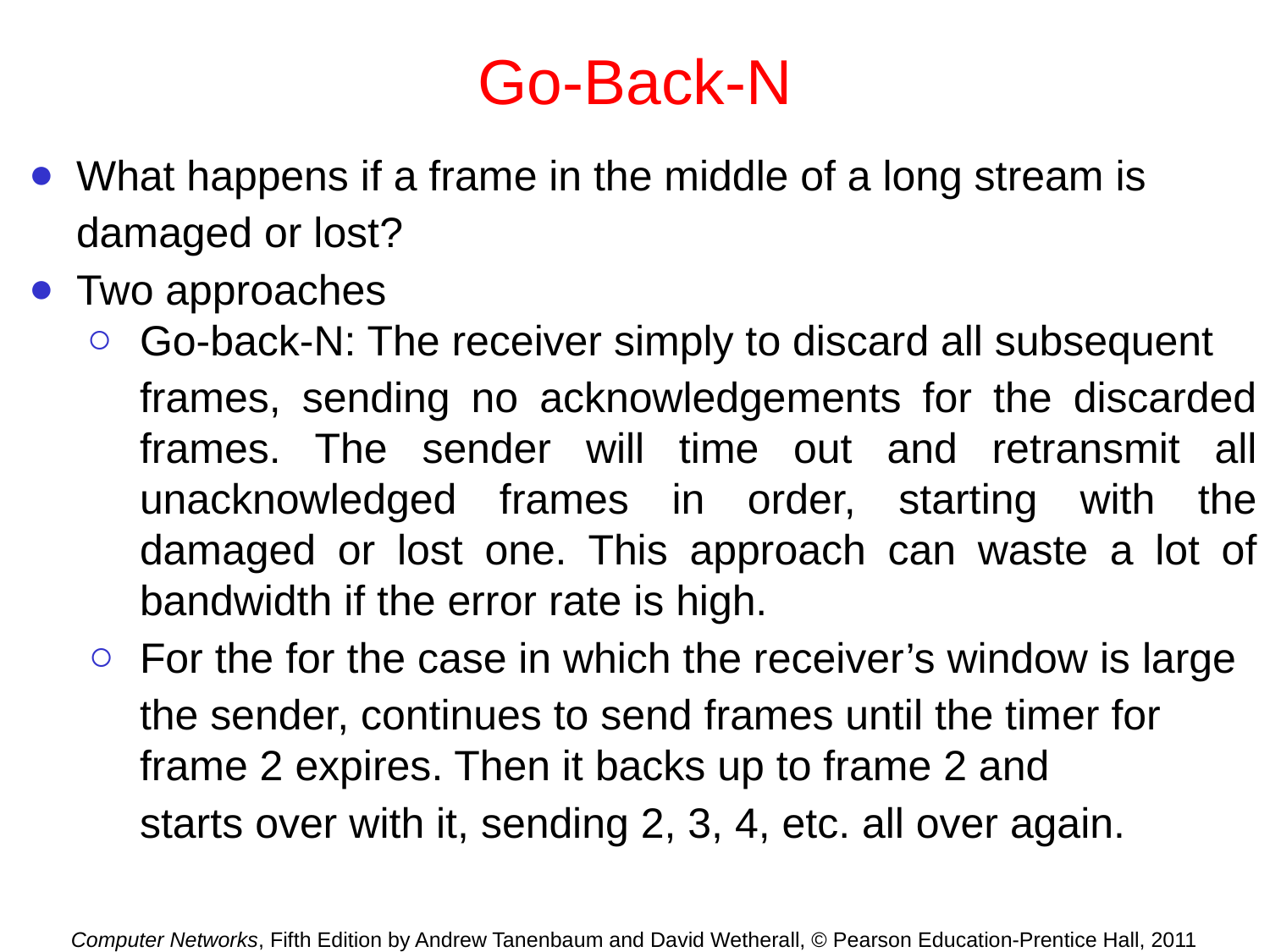

# Go-Back-N
What happens if a frame in the middle of a long stream is
damaged or lost?
Two approaches
Go-back-N: The receiver simply to discard all subsequent
frames, sending no acknowledgements for the discarded frames. The sender will time out and retransmit all unacknowledged frames in order, starting with the damaged or lost one. This approach can waste a lot of bandwidth if the error rate is high.
For the for the case in which the receiver’s window is large
the sender, continues to send frames until the timer for frame 2 expires. Then it backs up to frame 2 and
starts over with it, sending 2, 3, 4, etc. all over again.